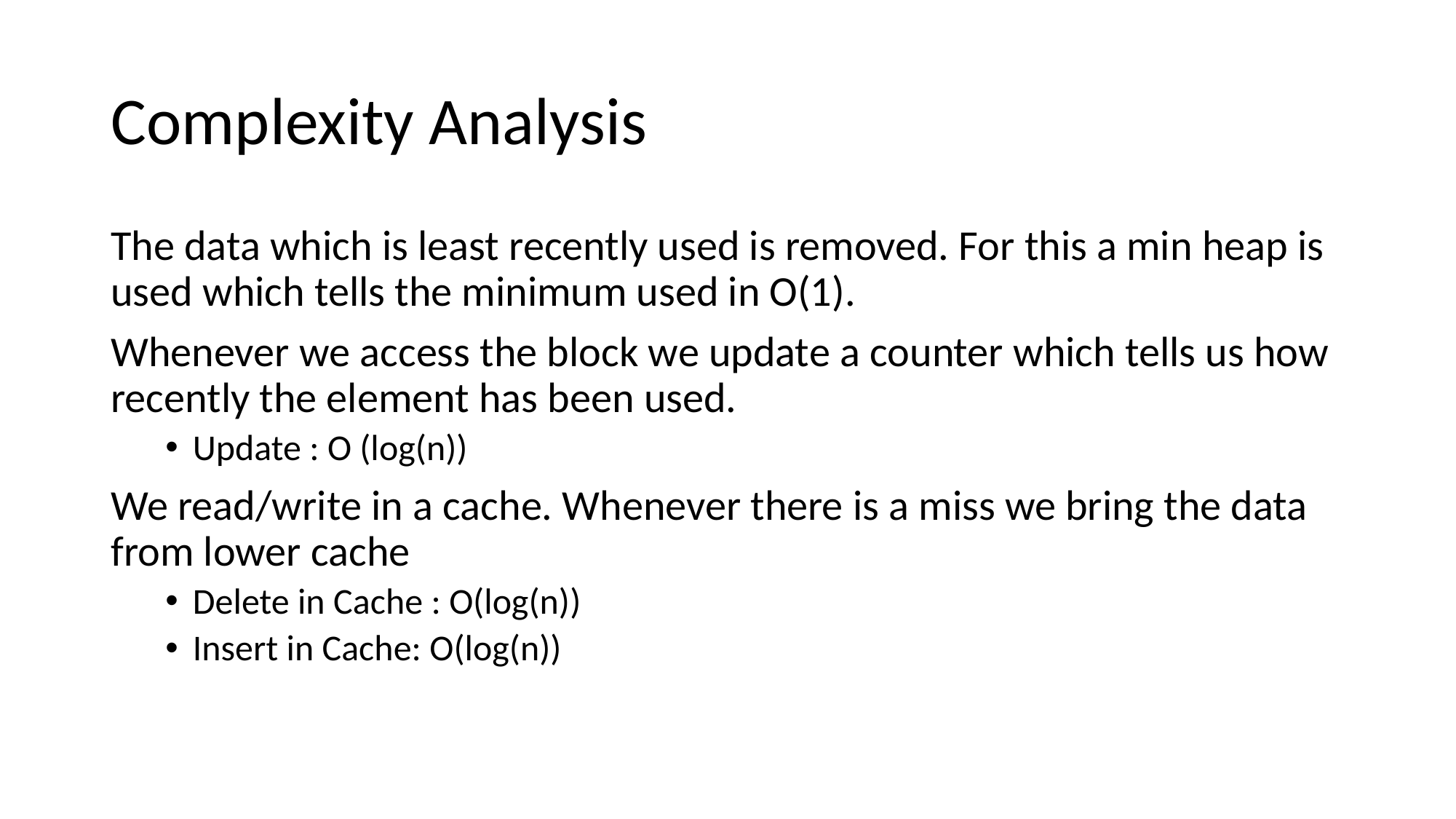

# Complexity Analysis
The data which is least recently used is removed. For this a min heap is used which tells the minimum used in O(1).
Whenever we access the block we update a counter which tells us how recently the element has been used.
Update : O (log(n))
We read/write in a cache. Whenever there is a miss we bring the data from lower cache
Delete in Cache : O(log(n))
Insert in Cache: O(log(n))